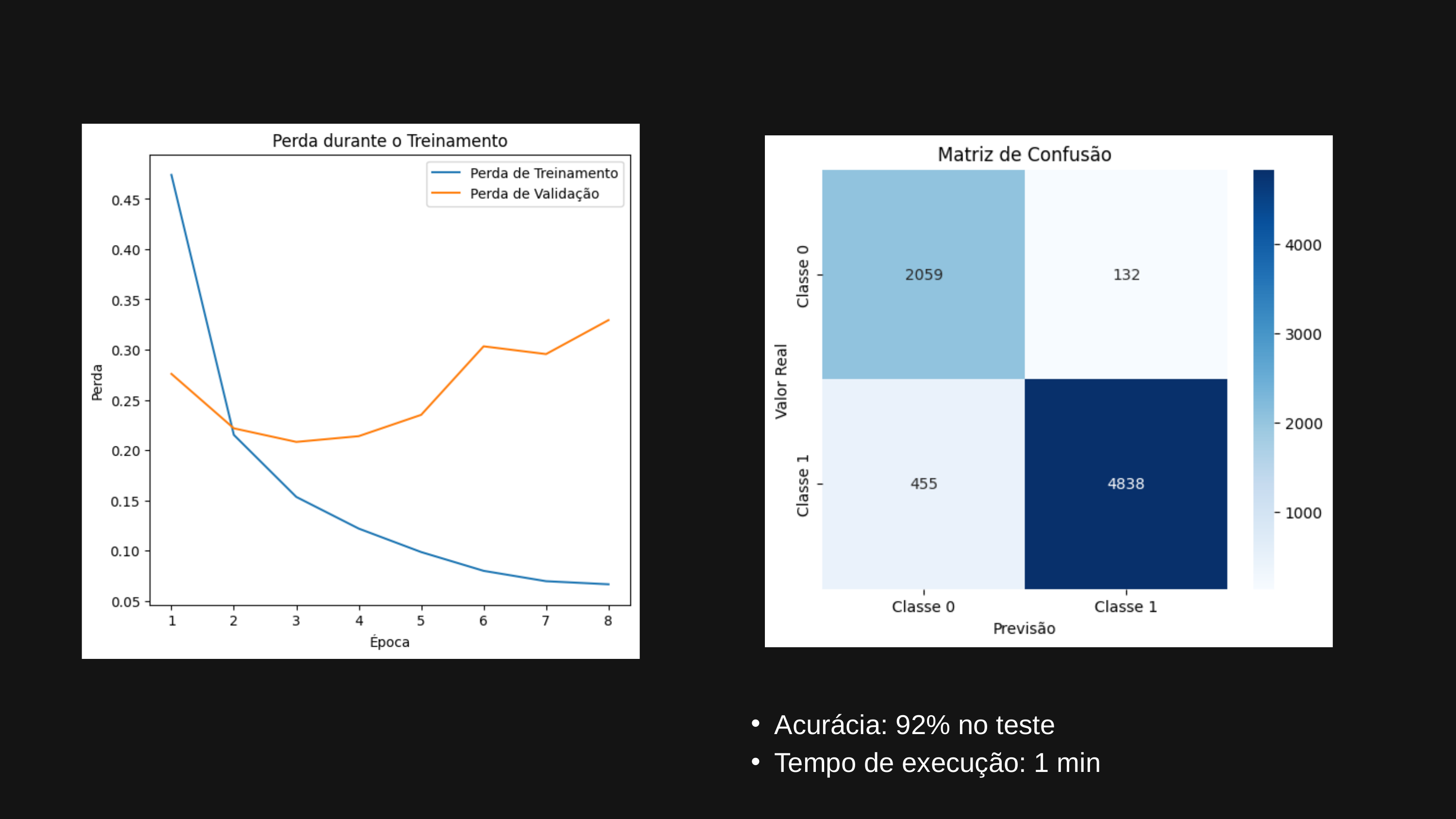

Acurácia: 92% no teste
Tempo de execução: 1 min